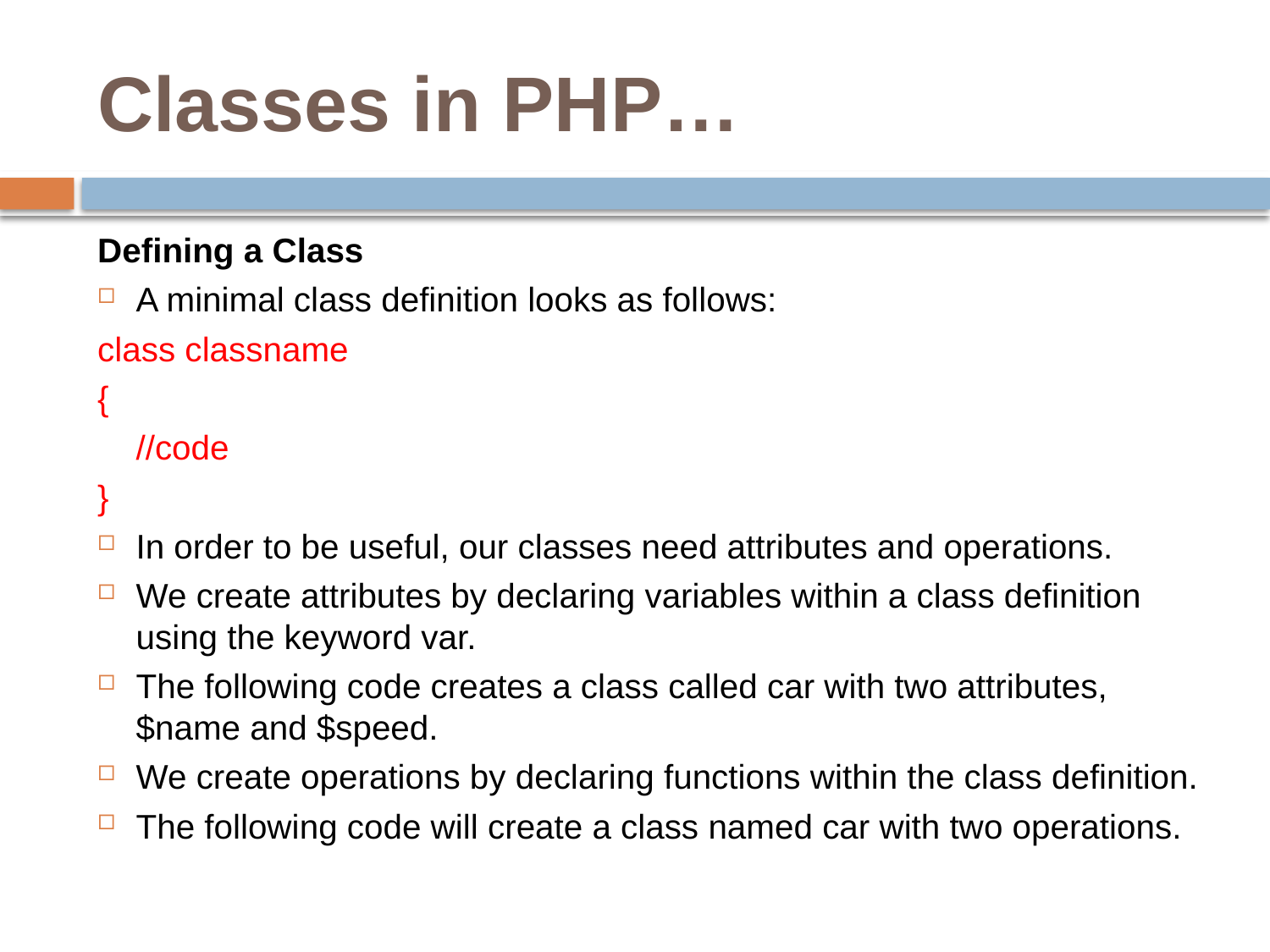

# Classes in PHP…
Defining a Class
A minimal class definition looks as follows:
class classname
{
	//code
}
In order to be useful, our classes need attributes and operations.
We create attributes by declaring variables within a class definition using the keyword var.
The following code creates a class called car with two attributes, $name and $speed.
We create operations by declaring functions within the class definition.
The following code will create a class named car with two operations.